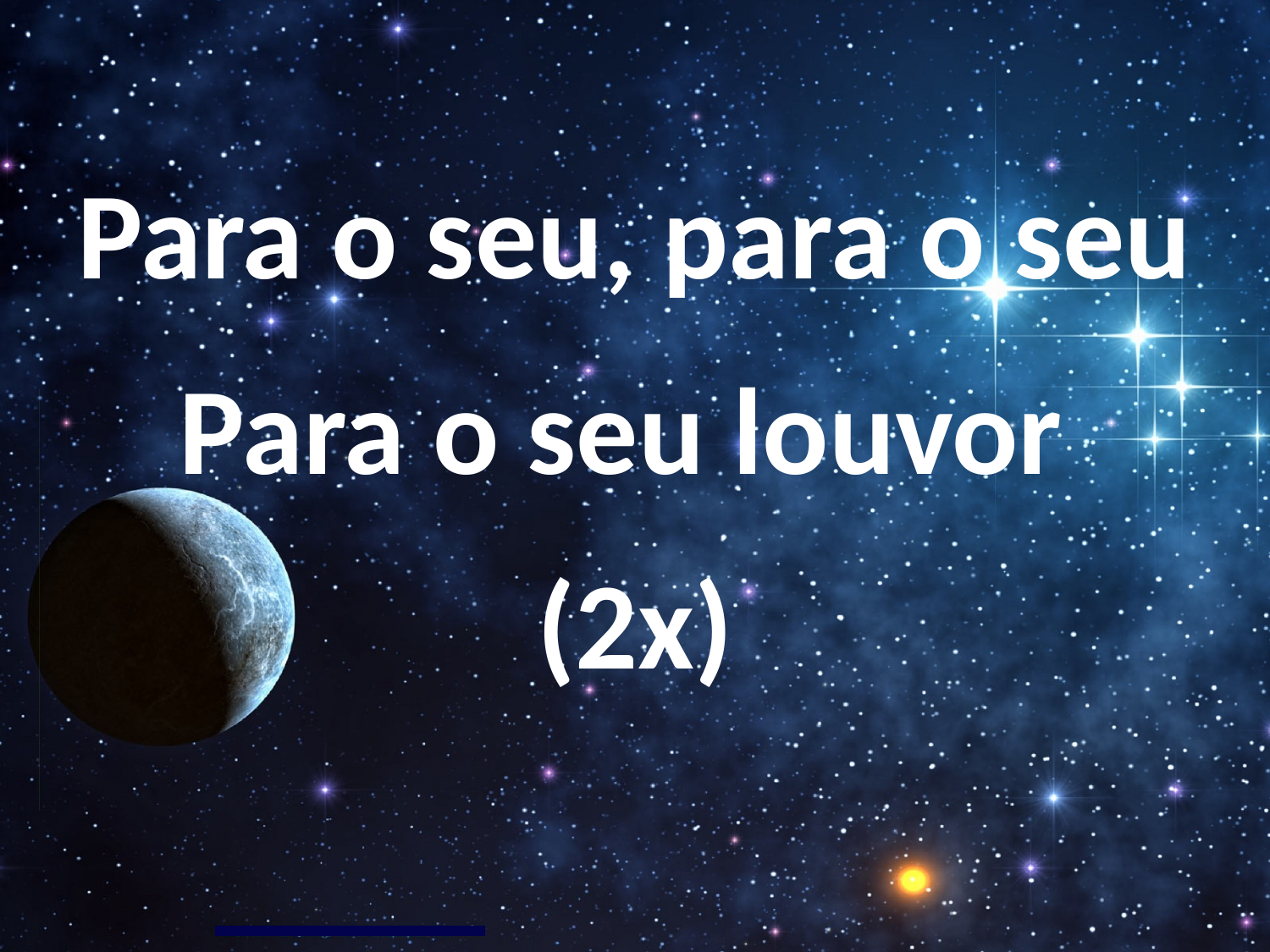

Para o seu, para o seu
Para o seu louvor
(2x)